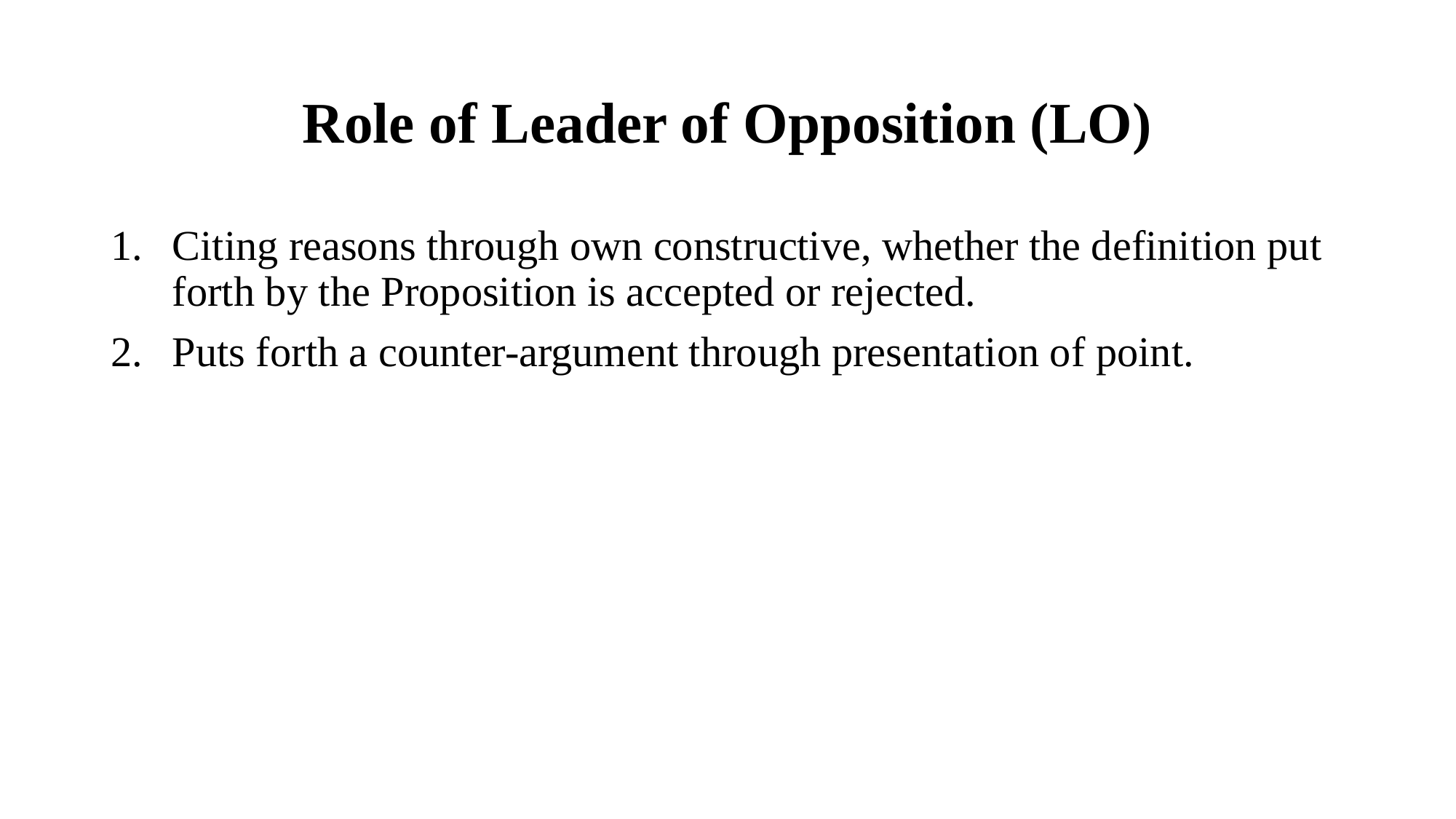

# Role of Leader of Opposition (LO)
Citing reasons through own constructive, whether the definition put forth by the Proposition is accepted or rejected.
Puts forth a counter-argument through presentation of point.